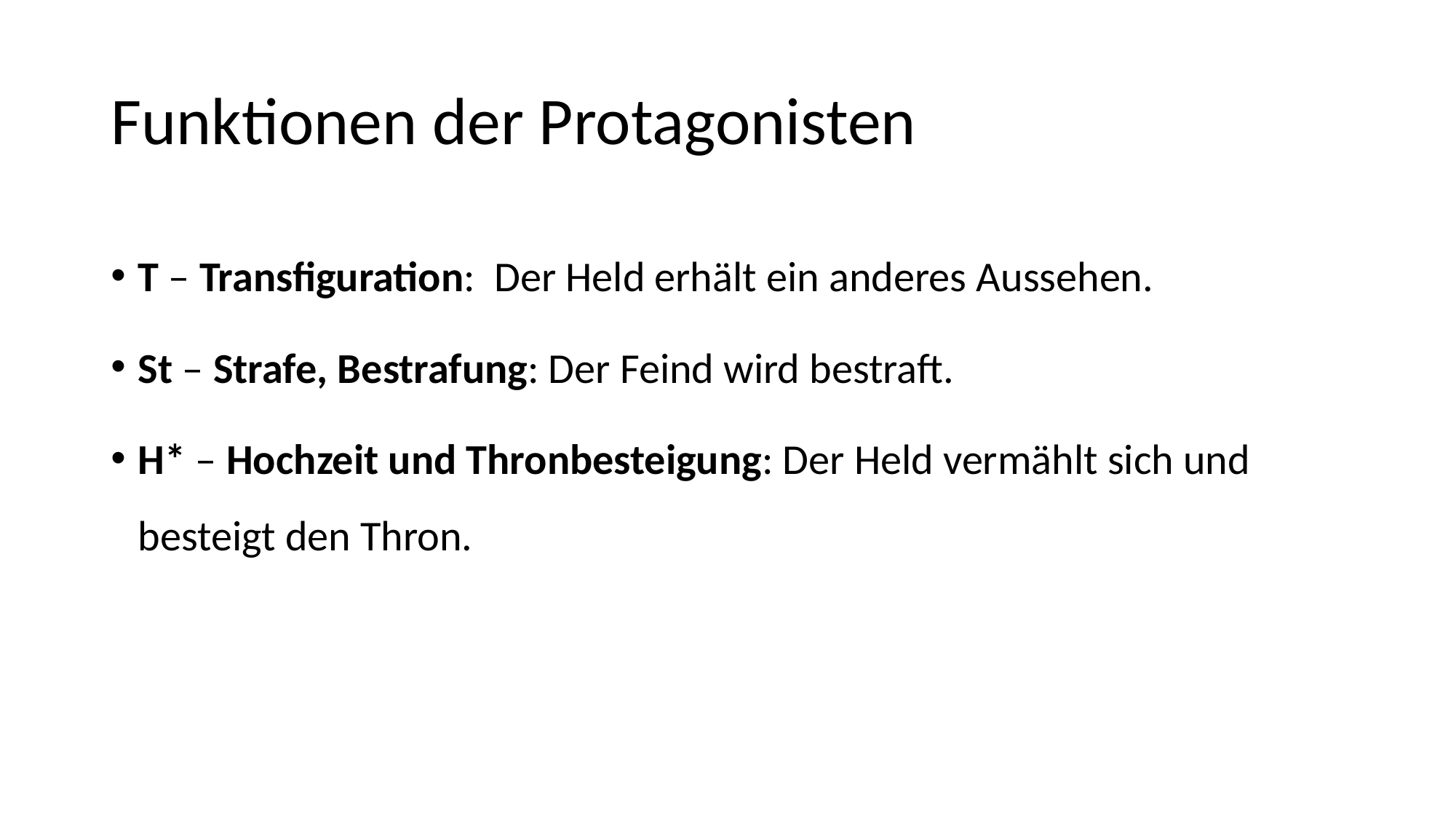

# Funktionen der Protagonisten
T – Transfiguration:  Der Held erhält ein anderes Aussehen.
St – Strafe, Bestrafung: Der Feind wird bestraft.
H* – Hochzeit und Thronbesteigung: Der Held vermählt sich und besteigt den Thron.